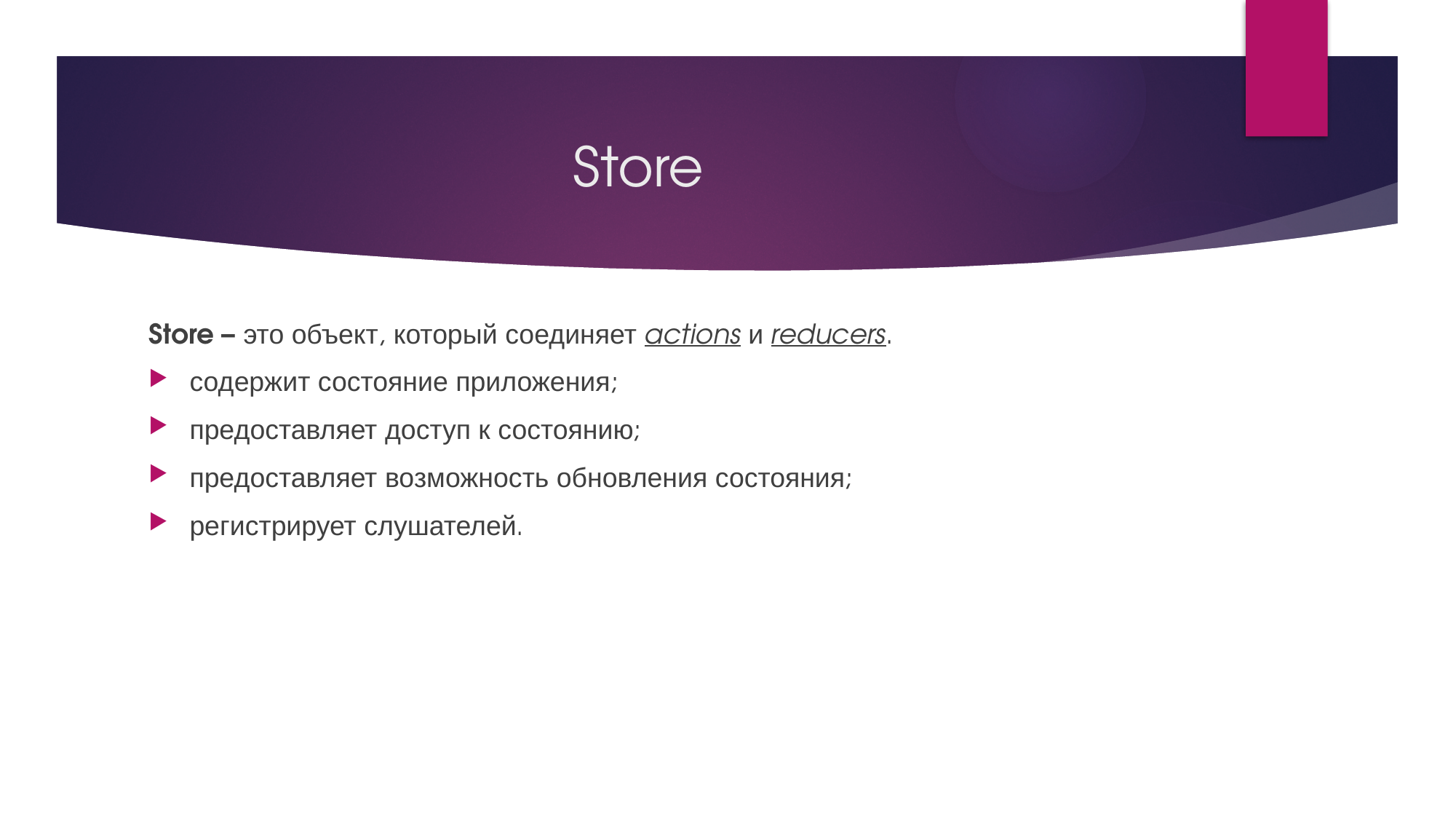

# Store
Store – это объект, который соединяет actions и reducers.
содержит состояние приложения;
предоставляет доступ к состоянию;
предоставляет возможность обновления состояния;
регистрирует слушателей.